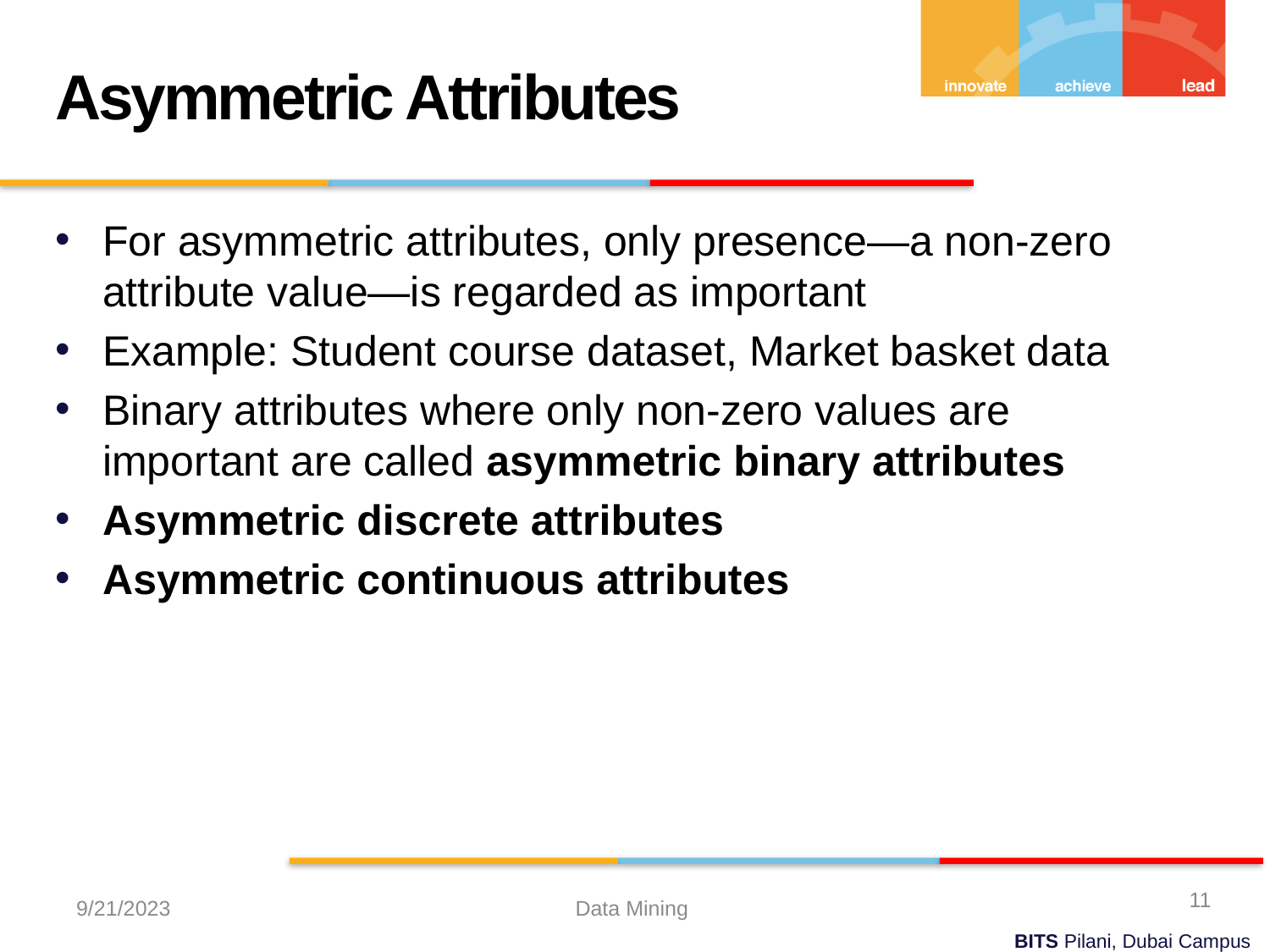

Asymmetric Attributes
For asymmetric attributes, only presence—a non-zero attribute value—is regarded as important
Example: Student course dataset, Market basket data
Binary attributes where only non-zero values are important are called asymmetric binary attributes
Asymmetric discrete attributes
Asymmetric continuous attributes
11
9/21/2023
Data Mining